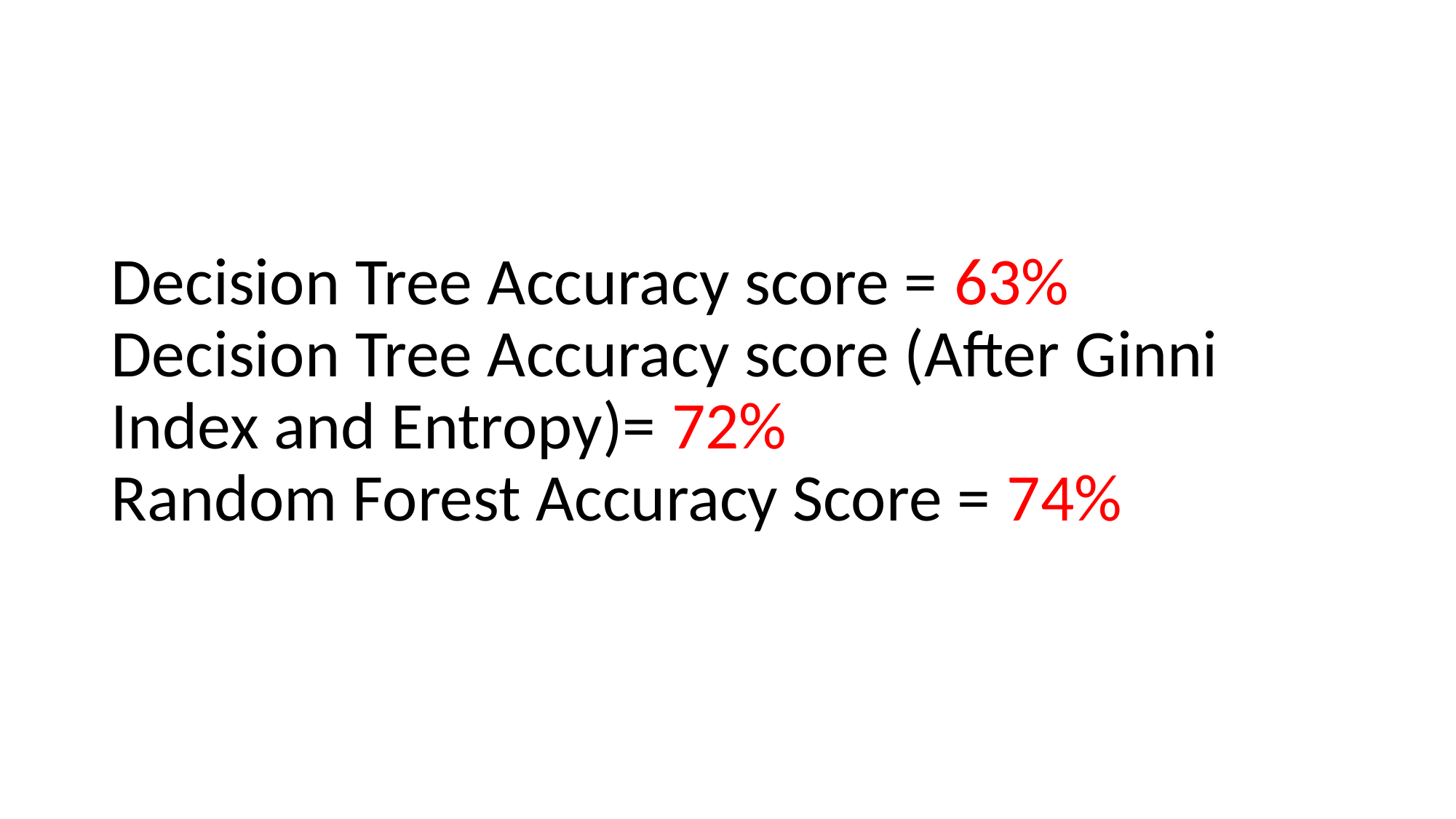

# Decision Tree Accuracy score = 63% Decision Tree Accuracy score (After Ginni Index and Entropy)= 72% Random Forest Accuracy Score = 74%